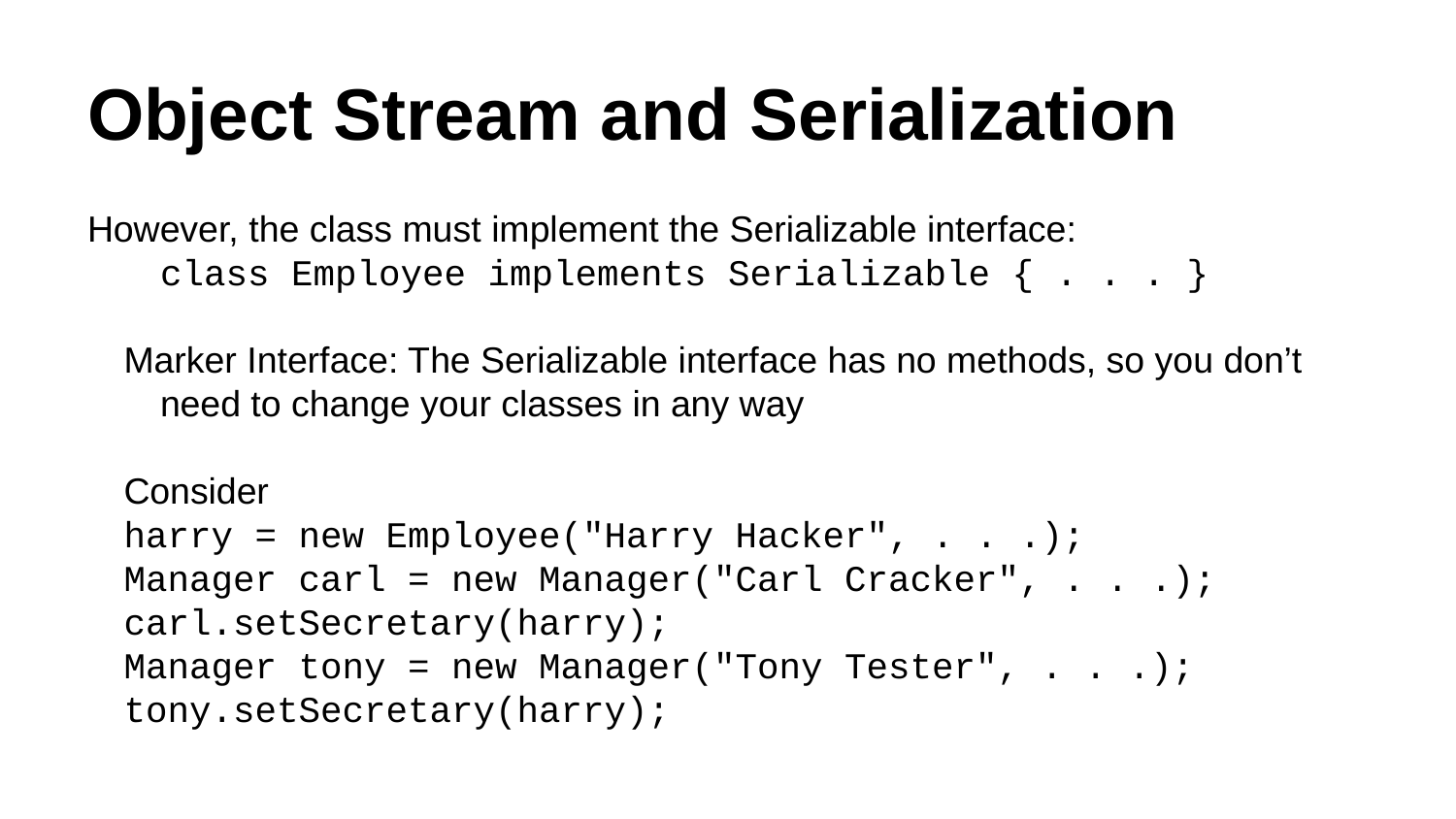

# Object Stream and Serialization
However, the class must implement the Serializable interface:
class Employee implements Serializable { . . . }

Marker Interface: The Serializable interface has no methods, so you don’t need to change your classes in any way

Consider
harry = new Employee("Harry Hacker", . . .);
Manager carl = new Manager("Carl Cracker", . . .);
carl.setSecretary(harry);
Manager tony = new Manager("Tony Tester", . . .);
tony.setSecretary(harry);